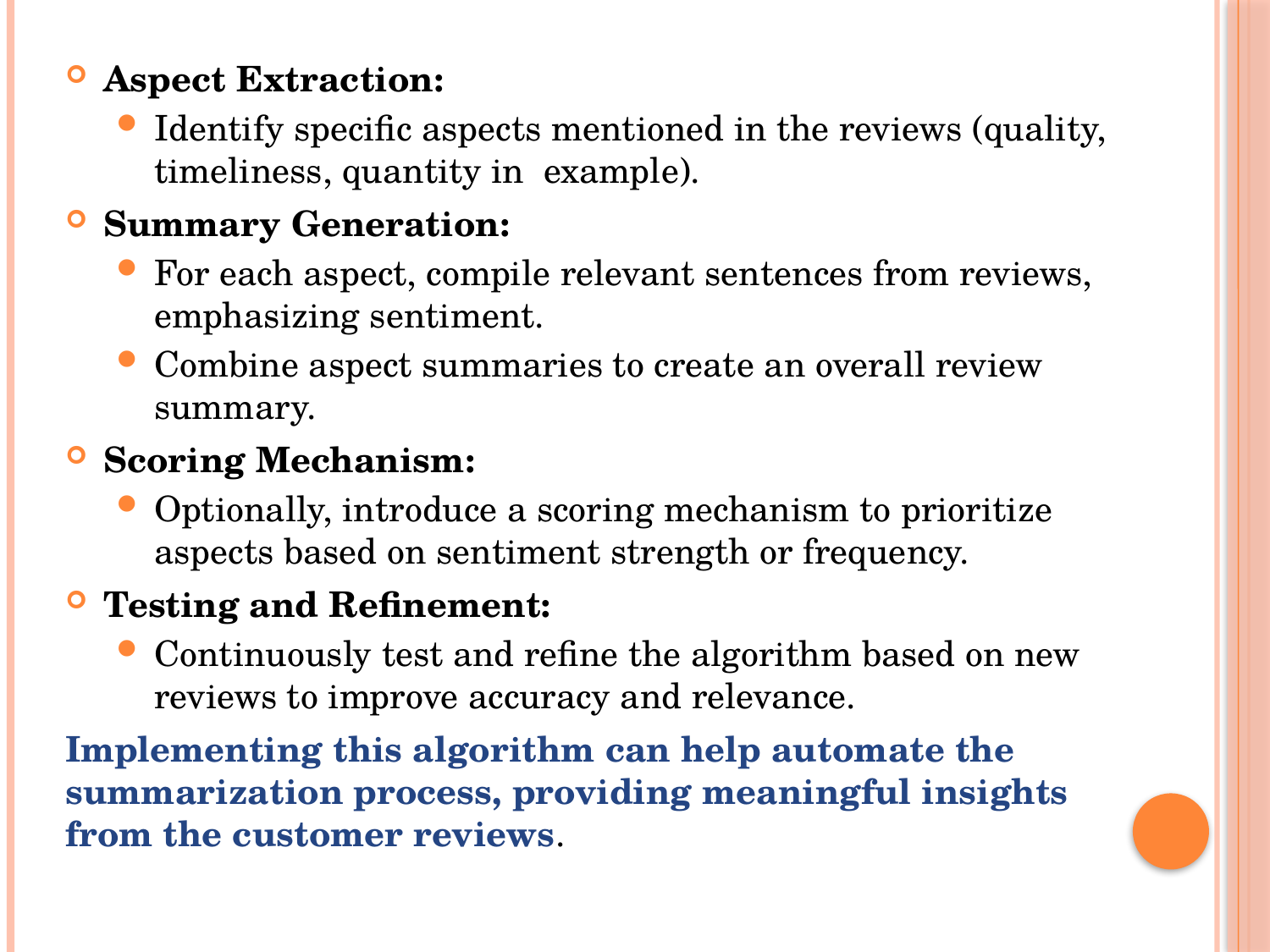

Aspect Extraction:
Identify specific aspects mentioned in the reviews (quality, timeliness, quantity in  example).
Summary Generation:
For each aspect, compile relevant sentences from reviews, emphasizing sentiment.
Combine aspect summaries to create an overall review summary.
Scoring Mechanism:
Optionally, introduce a scoring mechanism to prioritize aspects based on sentiment strength or frequency.
Testing and Refinement:
Continuously test and refine the algorithm based on new reviews to improve accuracy and relevance.
Implementing this algorithm can help automate the summarization process, providing meaningful insights from the customer reviews.